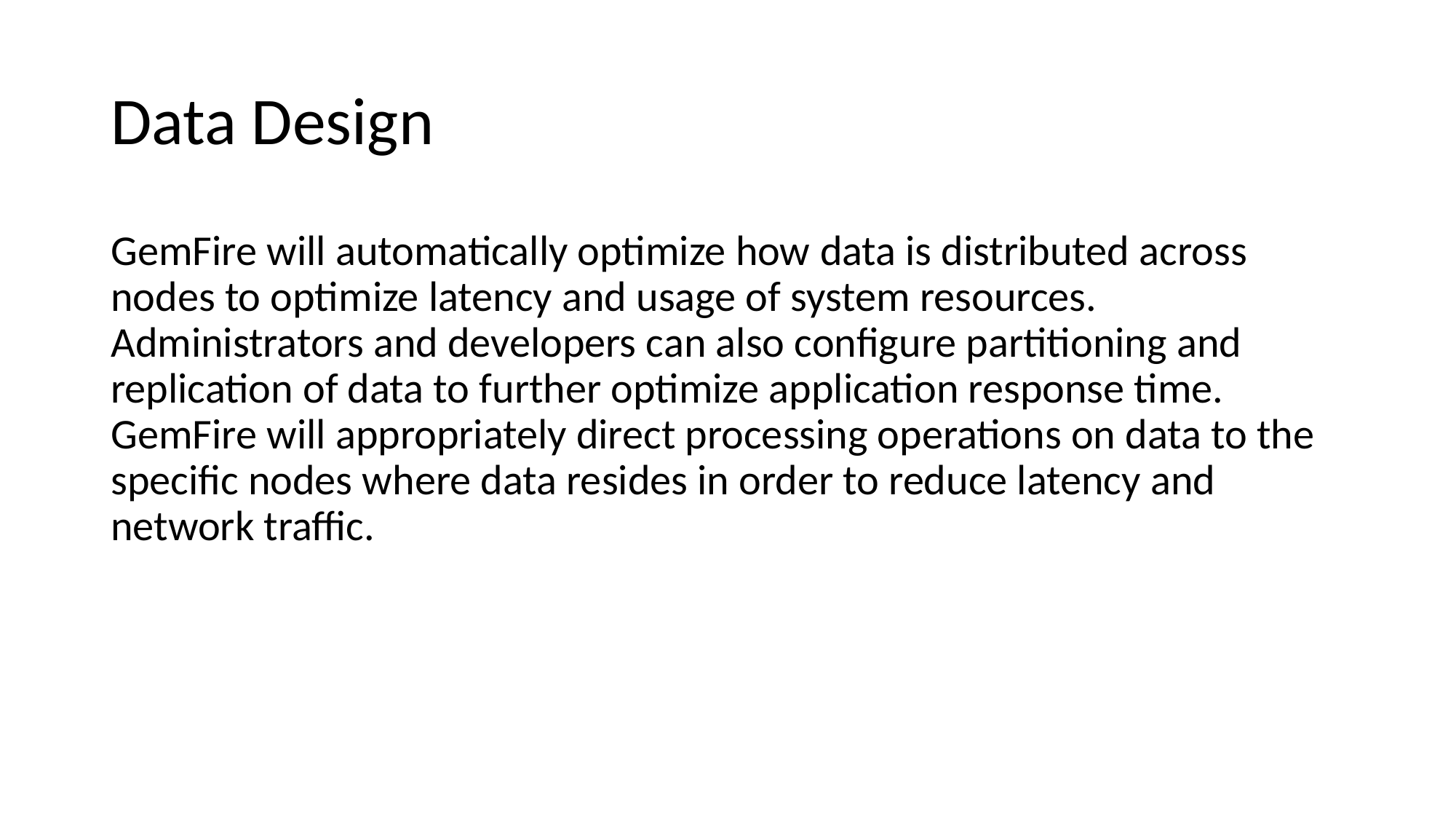

# Data Design
GemFire will automatically optimize how data is distributed across nodes to optimize latency and usage of system resources. Administrators and developers can also configure partitioning and replication of data to further optimize application response time. GemFire will appropriately direct processing operations on data to the specific nodes where data resides in order to reduce latency and network traffic.